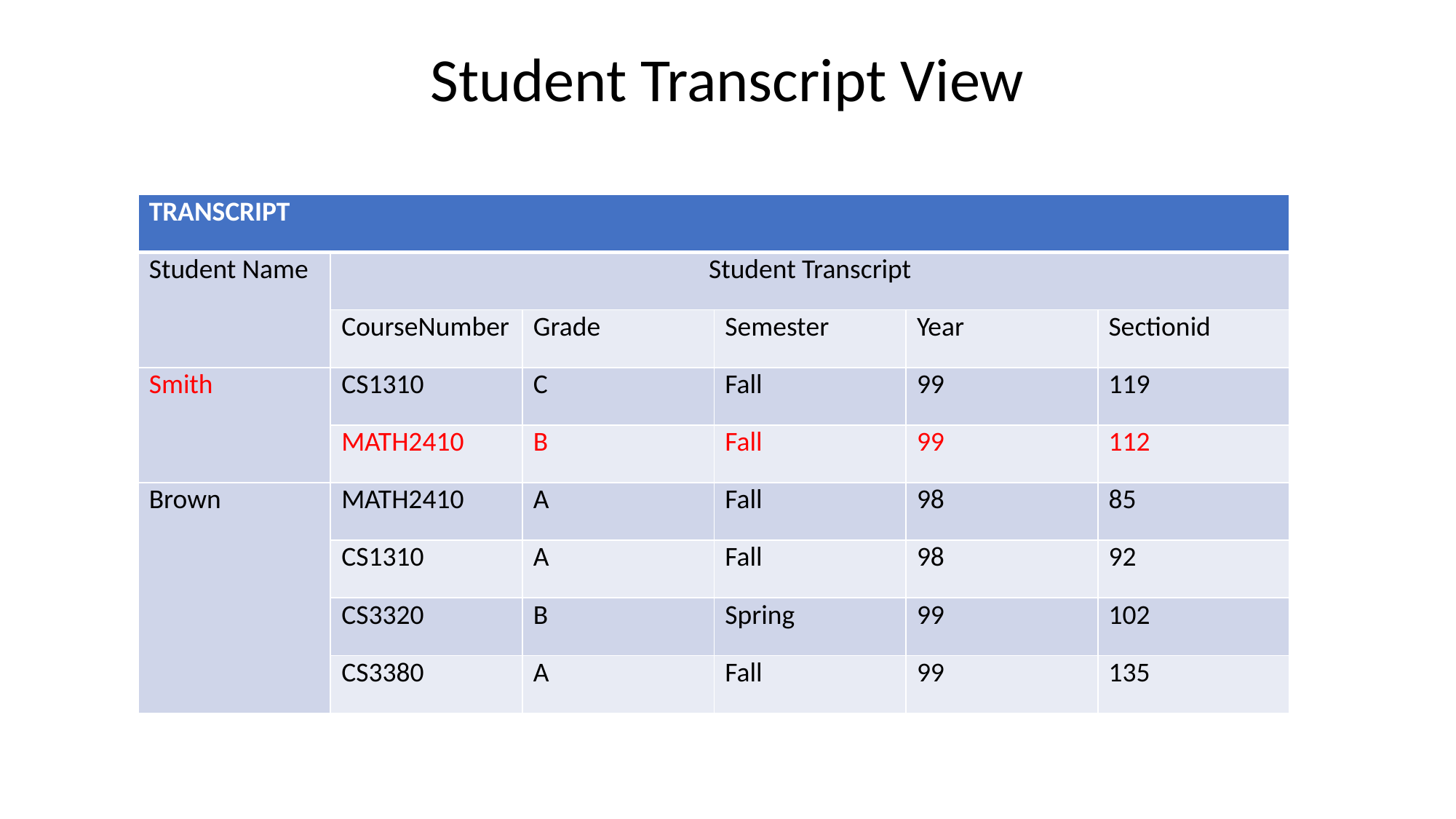

# Student Transcript View
| TRANSCRIPT |  |  |  |  |  |
| --- | --- | --- | --- | --- | --- |
| Student Name | Student Transcript |  |  |  |  |
|  | CourseNumber | Grade | Semester | Year | Sectionid |
| Smith | CS1310 | C | Fall | 99 | 119 |
|  | MATH2410 | B | Fall | 99 | 112 |
| Brown | MATH2410 | A | Fall | 98 | 85 |
|  | CS1310 | A | Fall | 98 | 92 |
|  | CS3320 | B | Spring | 99 | 102 |
|  | CS3380 | A | Fall | 99 | 135 |